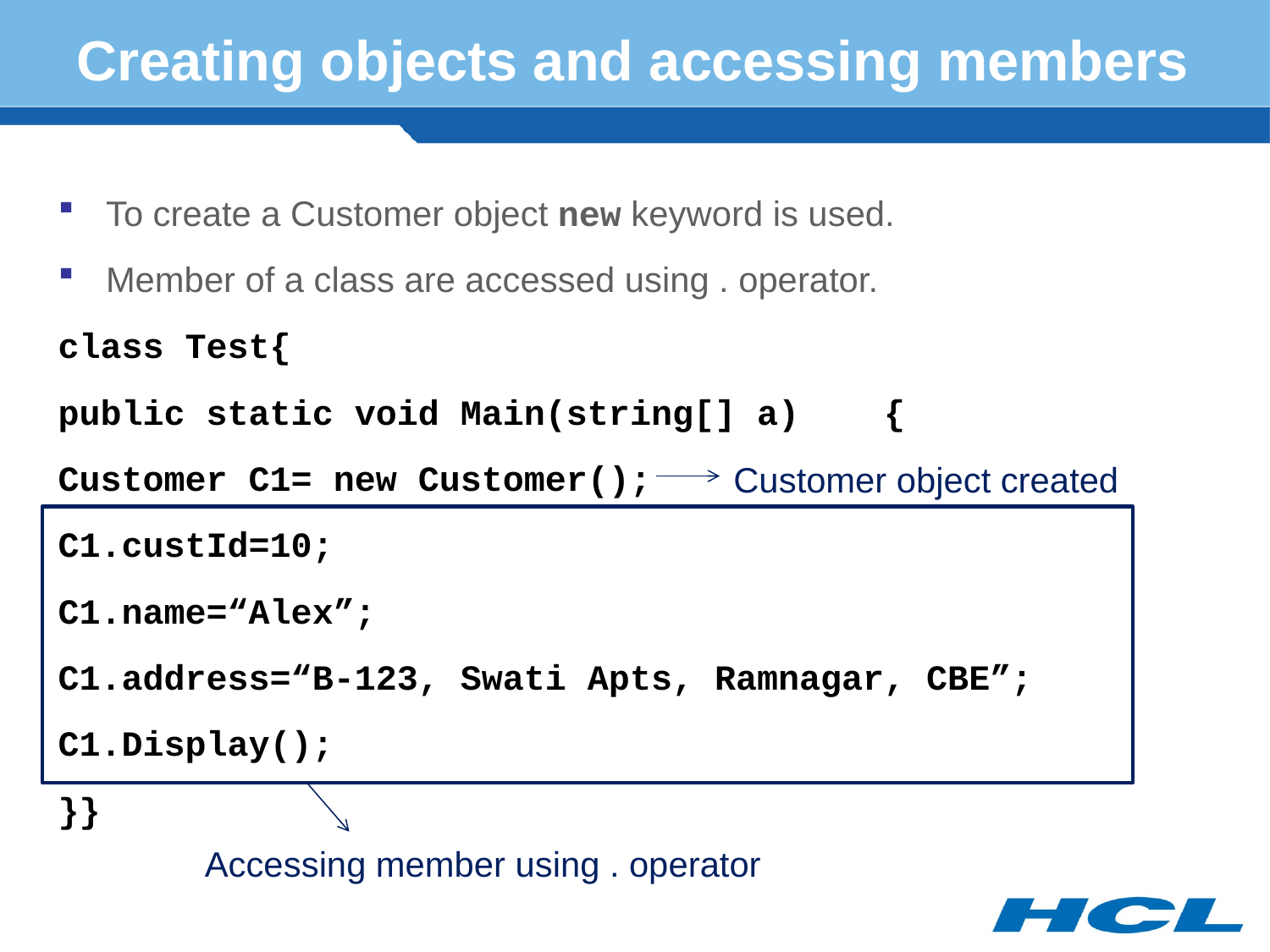

# Creating objects and accessing members
To create a Customer object new keyword is used.
Member of a class are accessed using . operator.
class Test{
public static void Main(string[] a)    {
Customer C1= new Customer();
C1.custId=10;
C1.name=“Alex”;
C1.address=“B-123, Swati Apts, Ramnagar, CBE”;
C1.Display();
}}
Customer object created

Accessing member using . operator